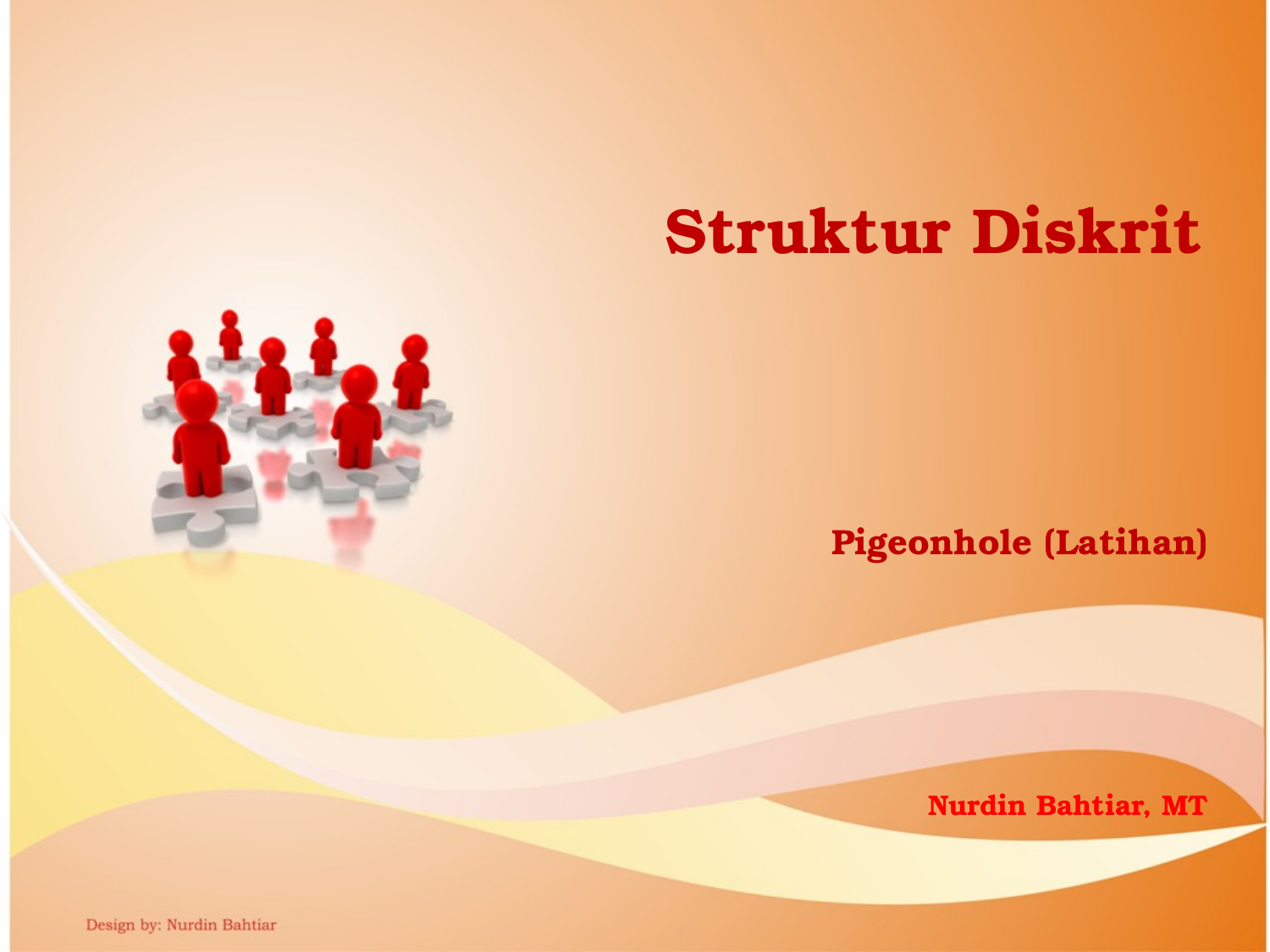

Struktur Diskrit
Pigeonhole (Latihan)
Nurdin Bahtiar, MT